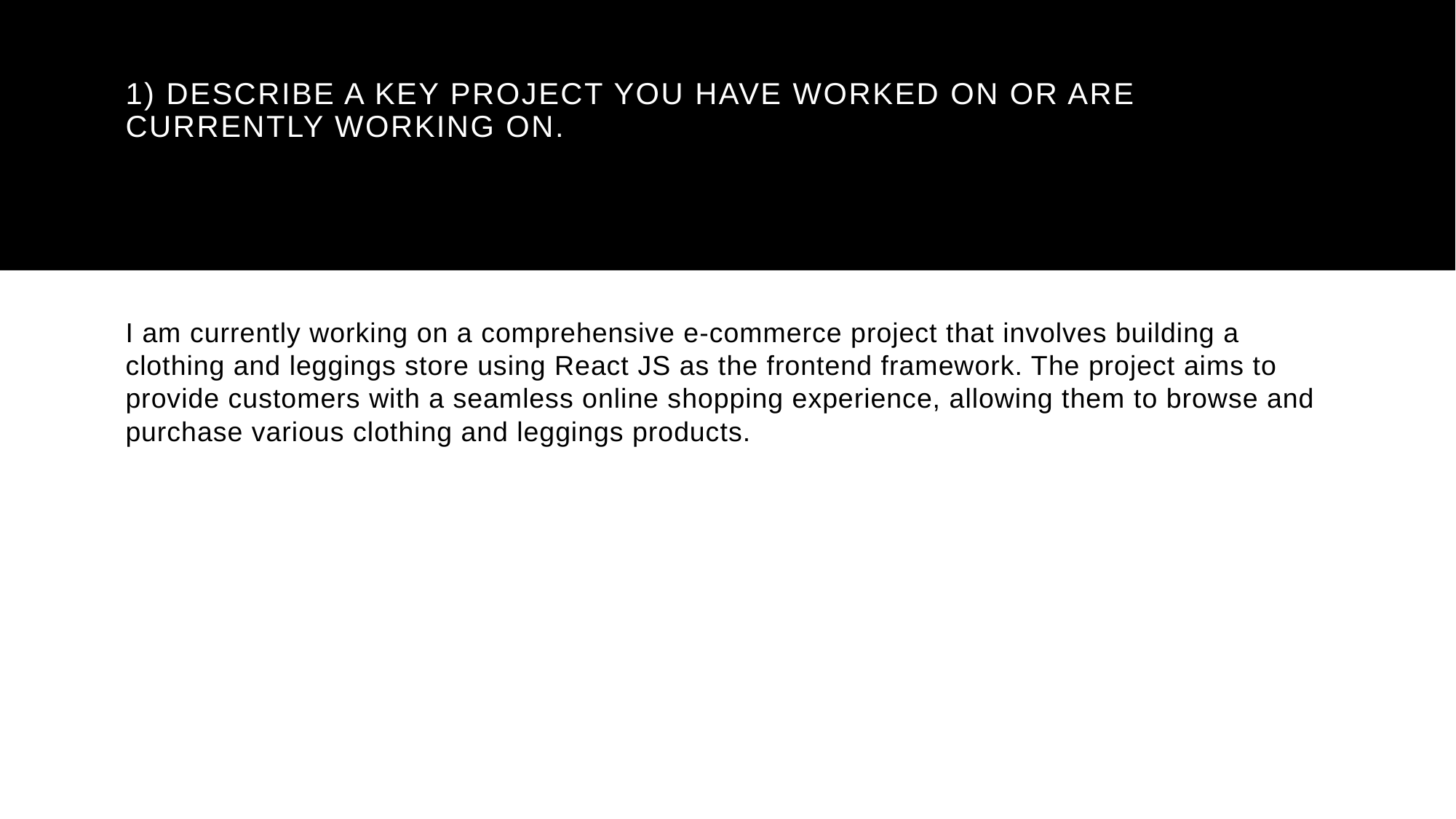

# 1) Describe a key project you have worked on or are currently working on.
I am currently working on a comprehensive e-commerce project that involves building a clothing and leggings store using React JS as the frontend framework. The project aims to provide customers with a seamless online shopping experience, allowing them to browse and purchase various clothing and leggings products.